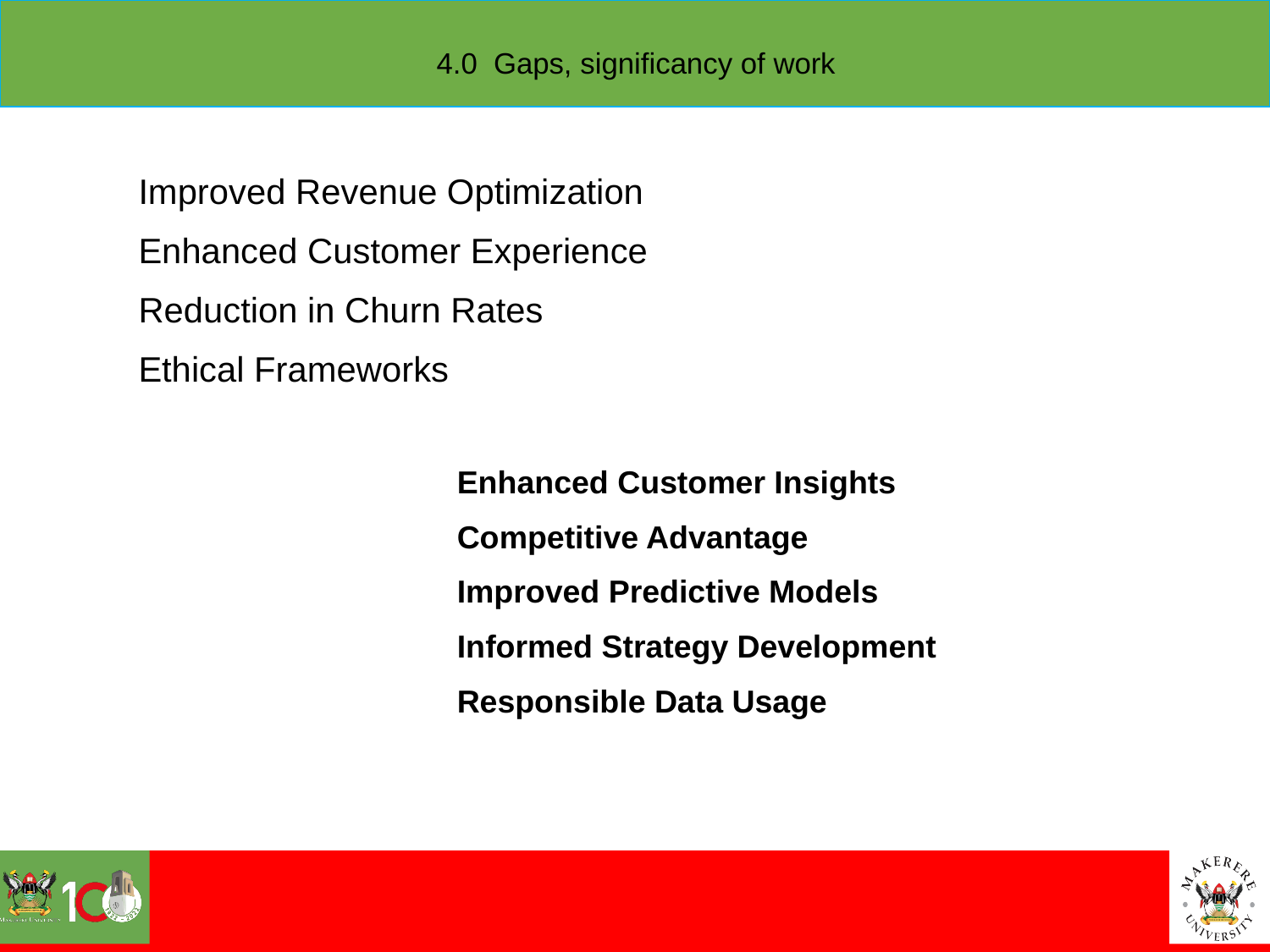

4.0  Gaps, significancy of work
Improved Revenue Optimization
Enhanced Customer Experience
Reduction in Churn Rates
Ethical Frameworks
Enhanced Customer Insights
Competitive Advantage
Improved Predictive Models
Informed Strategy Development
Responsible Data Usage